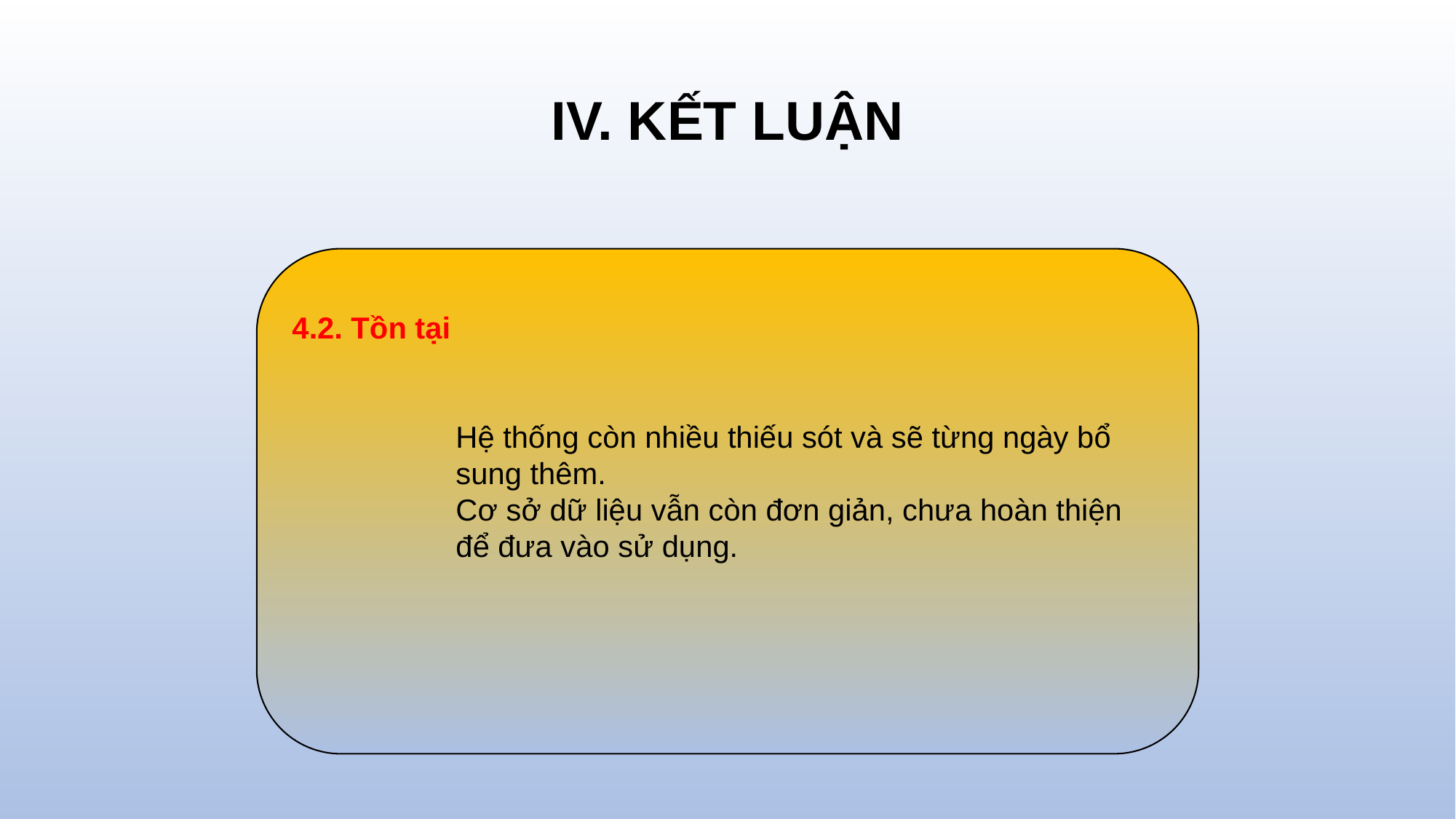

#
IV. KẾT LUẬN

4.2. Tồn tại

Hệ thống còn nhiều thiếu sót và sẽ từng ngày bổ sung thêm.
Cơ sở dữ liệu vẫn còn đơn giản, chưa hoàn thiện để đưa vào sử dụng.